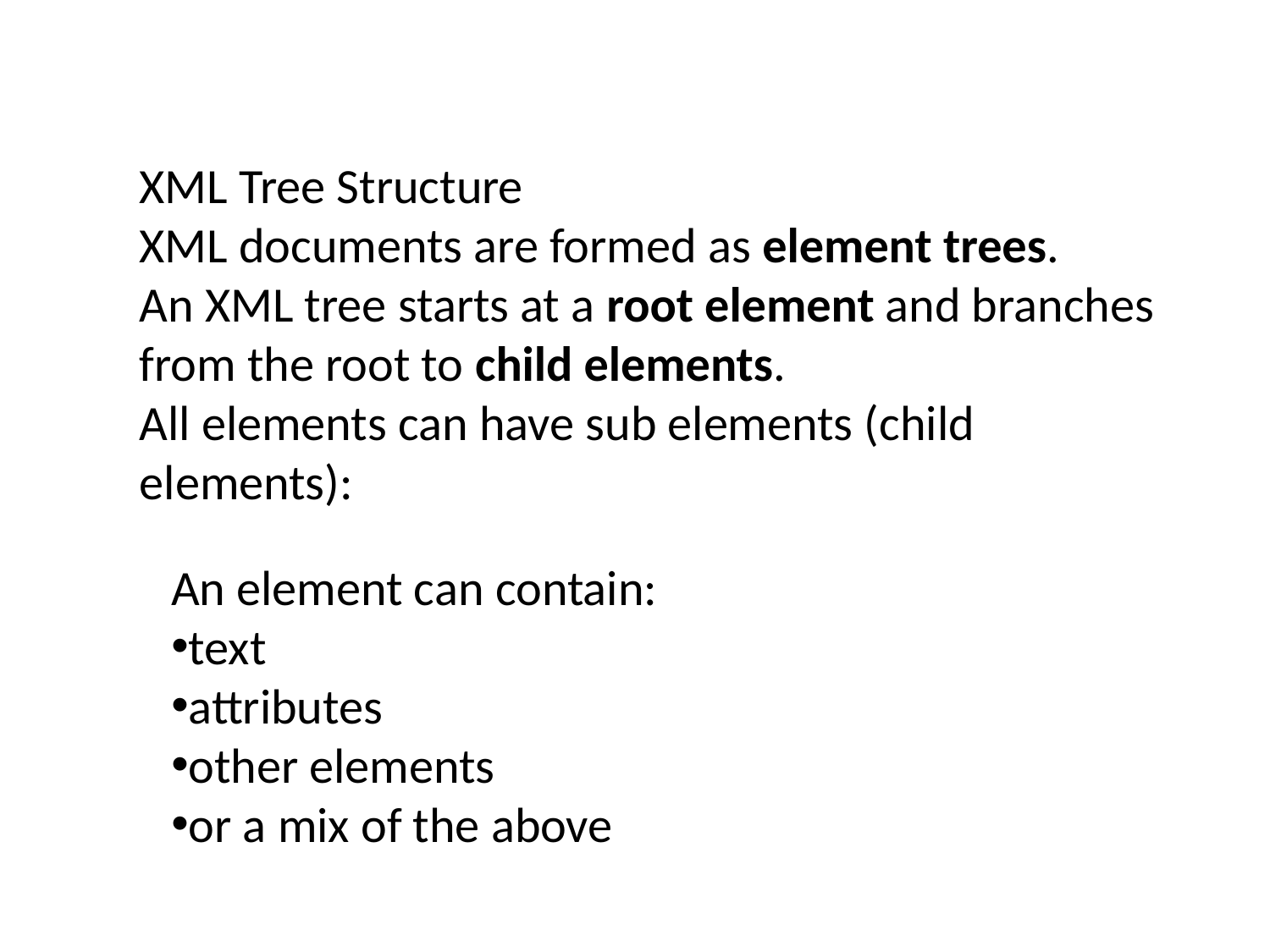

XML Tree Structure
XML documents are formed as element trees.
An XML tree starts at a root element and branches from the root to child elements.
All elements can have sub elements (child elements):
An element can contain:
text
attributes
other elements
or a mix of the above